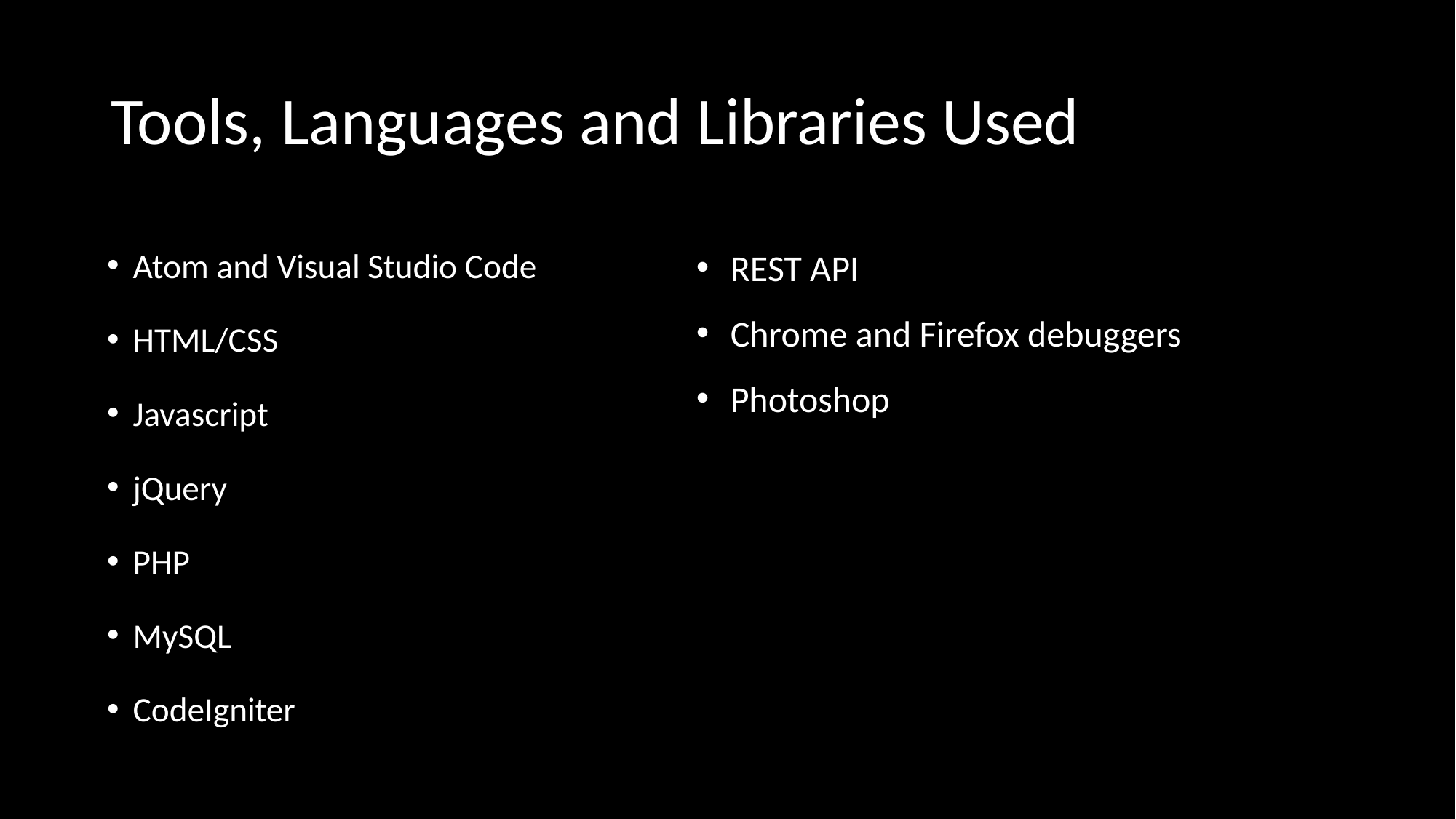

# Tools, Languages and Libraries Used
Atom and Visual Studio Code
HTML/CSS
Javascript
jQuery
PHP
MySQL
CodeIgniter
REST API
Chrome and Firefox debuggers
Photoshop